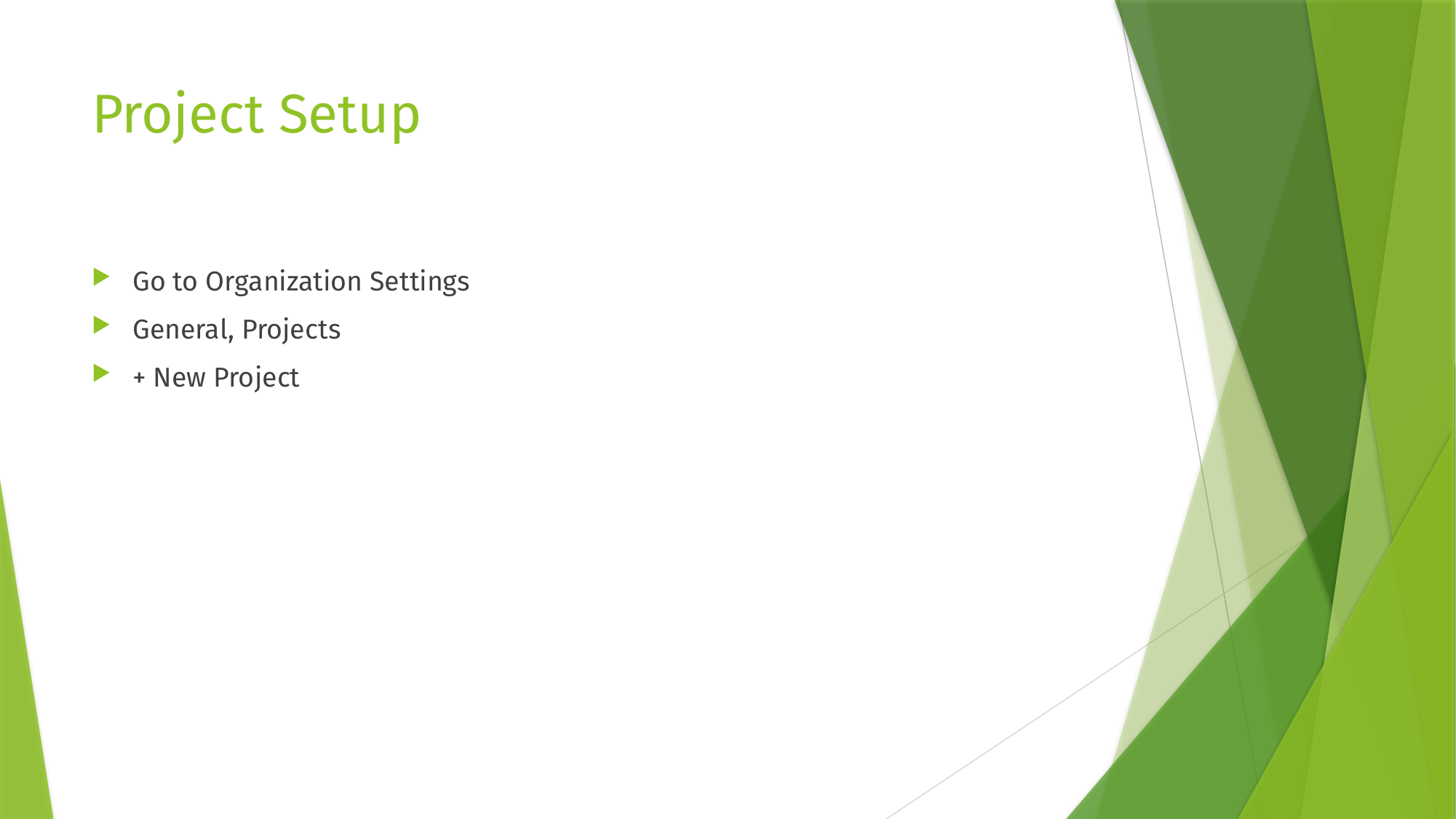

# Project Setup
Go to Organization Settings
General, Projects
+ New Project